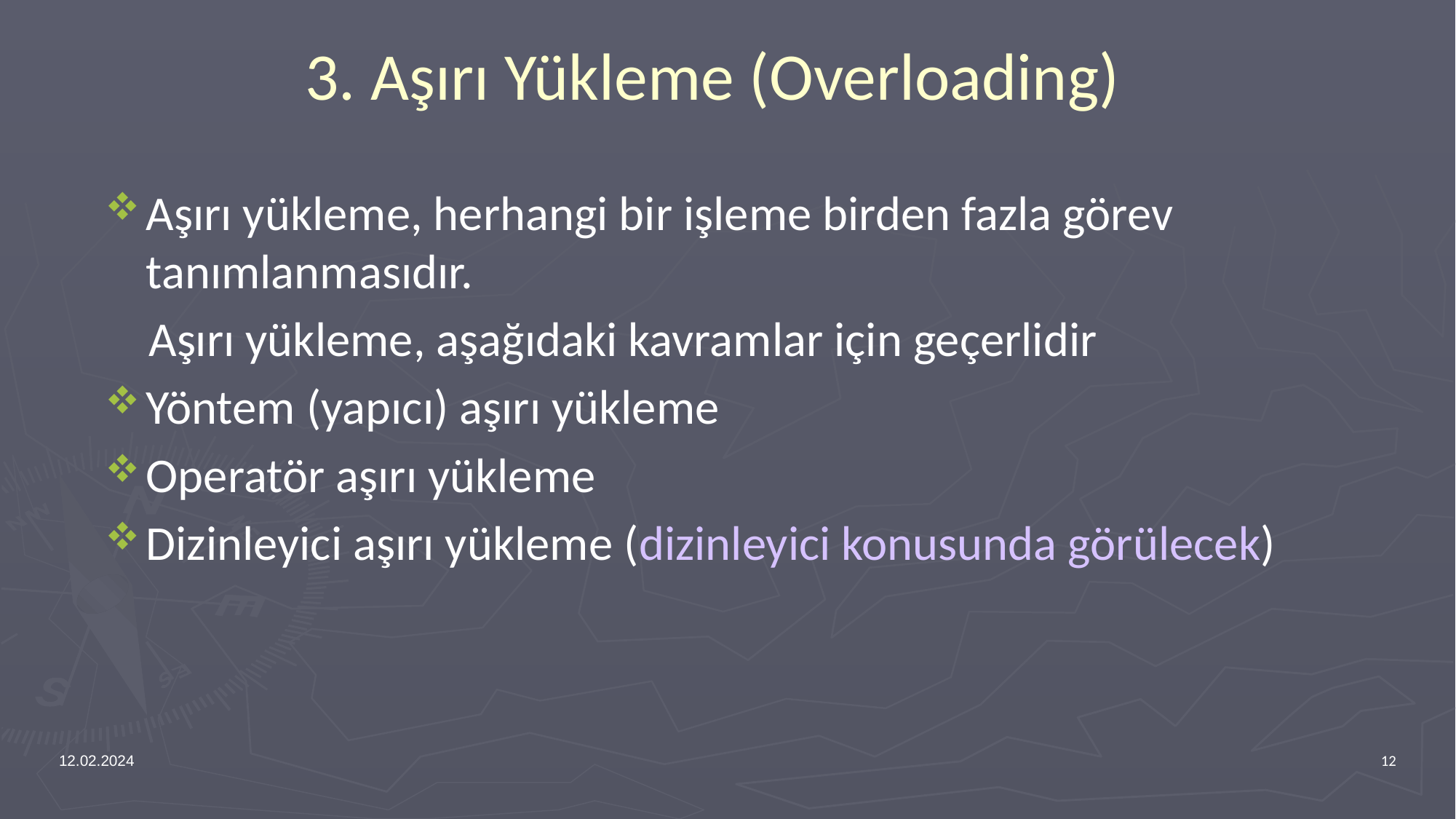

# 3. Aşırı Yükleme (Overloading)
Aşırı yükleme, herhangi bir işleme birden fazla görev tanımlanmasıdır.
    Aşırı yükleme, aşağıdaki kavramlar için geçerlidir
Yöntem (yapıcı) aşırı yükleme
Operatör aşırı yükleme
Dizinleyici aşırı yükleme (dizinleyici konusunda görülecek)

12.02.2024
12